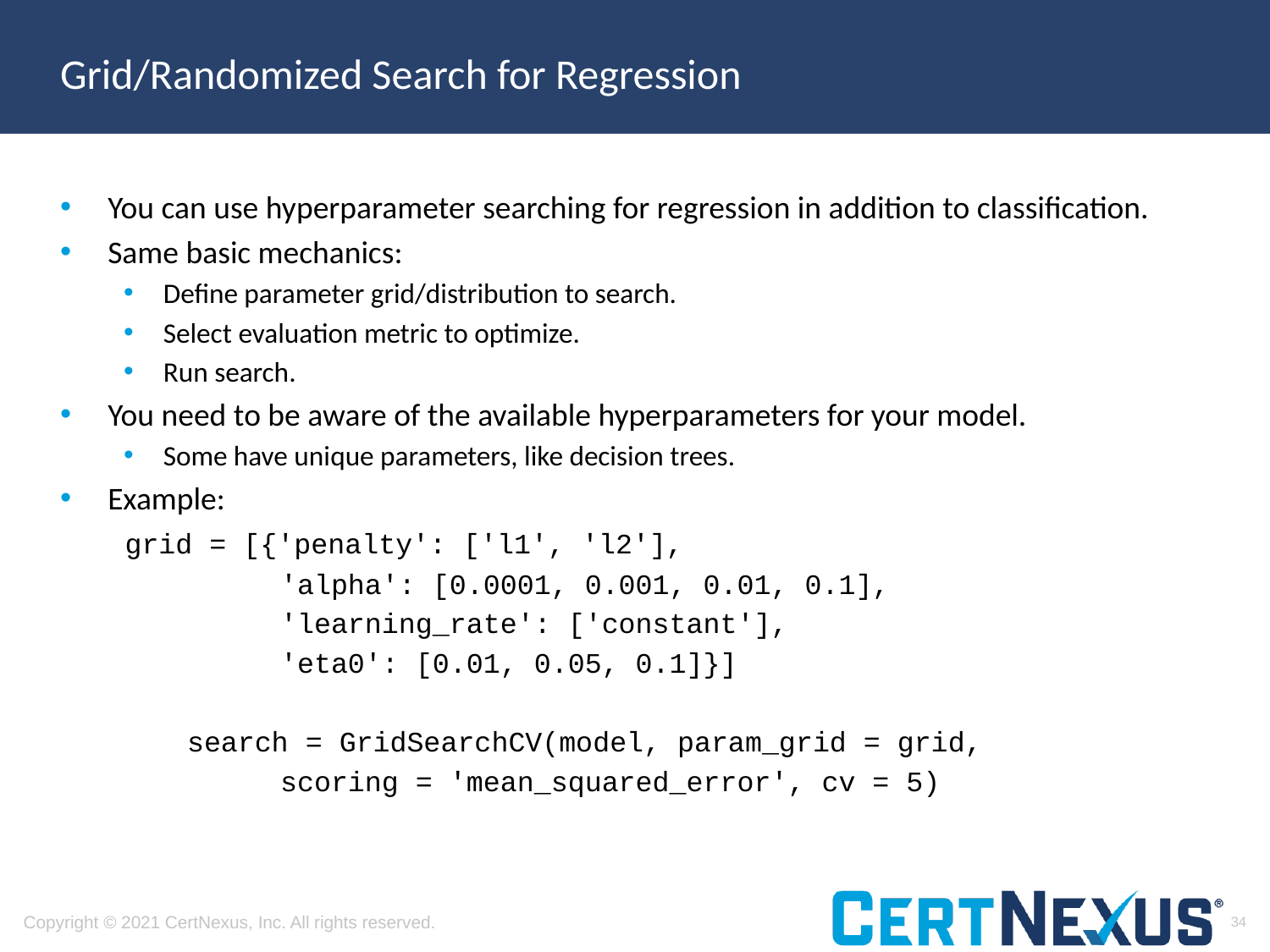

# Grid/Randomized Search for Regression
You can use hyperparameter searching for regression in addition to classification.
Same basic mechanics:
Define parameter grid/distribution to search.
Select evaluation metric to optimize.
Run search.
You need to be aware of the available hyperparameters for your model.
Some have unique parameters, like decision trees.
Example:
         grid = [{'penalty': ['l1', 'l2'],
             'alpha': [0.0001, 0.001, 0.01, 0.1],
             'learning_rate': ['constant'],
             'eta0': [0.01, 0.05, 0.1]}]

	search = GridSearchCV(model, param_grid = grid,
             scoring = 'mean_squared_error', cv = 5)
34